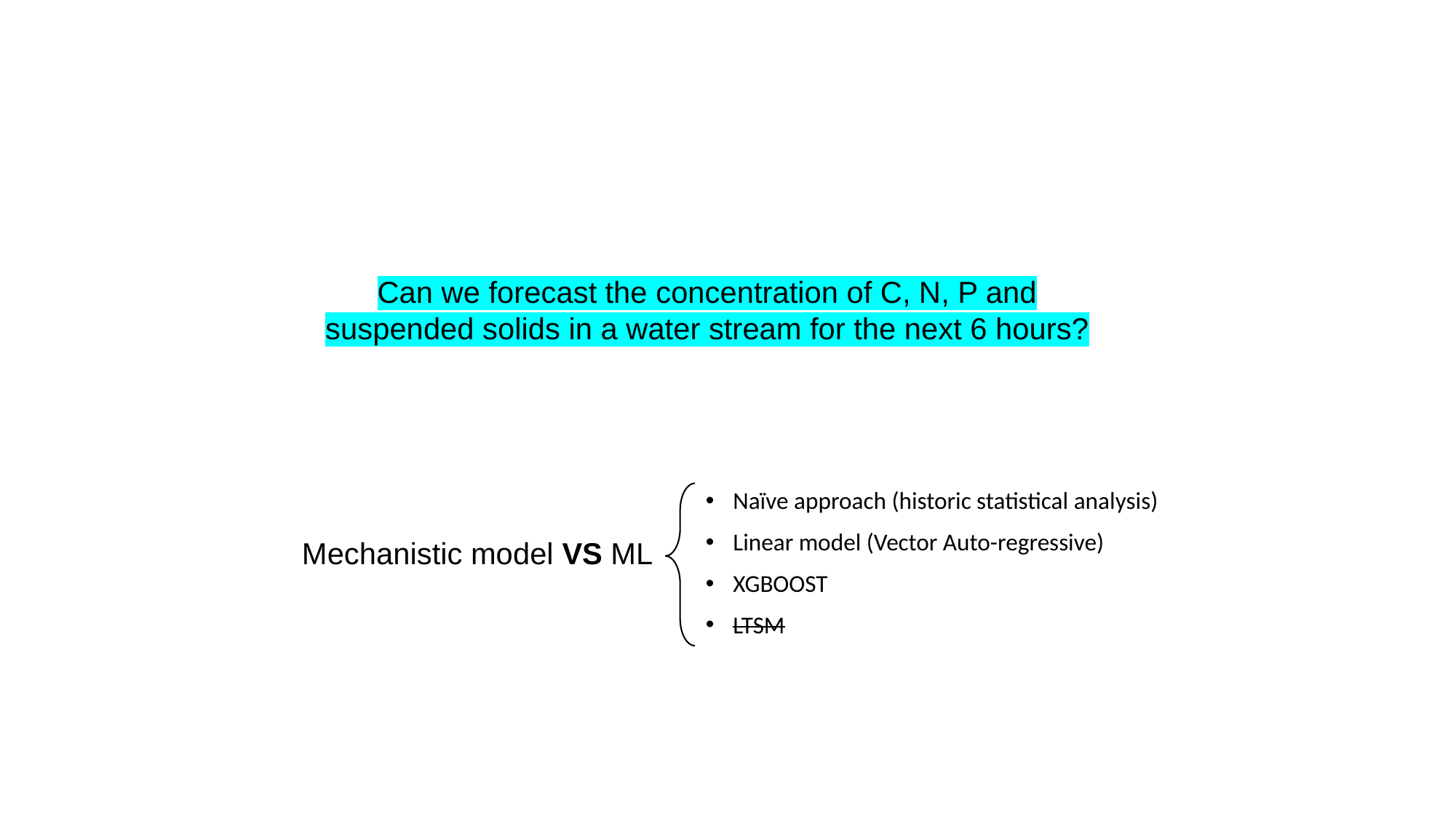

Can we forecast the concentration of C, N, P and suspended solids in a water stream for the next 6 hours?

Naïve approach (historic statistical analysis)
Linear model (Vector Auto-regressive)
XGBOOST
LTSM
Mechanistic model VS ML